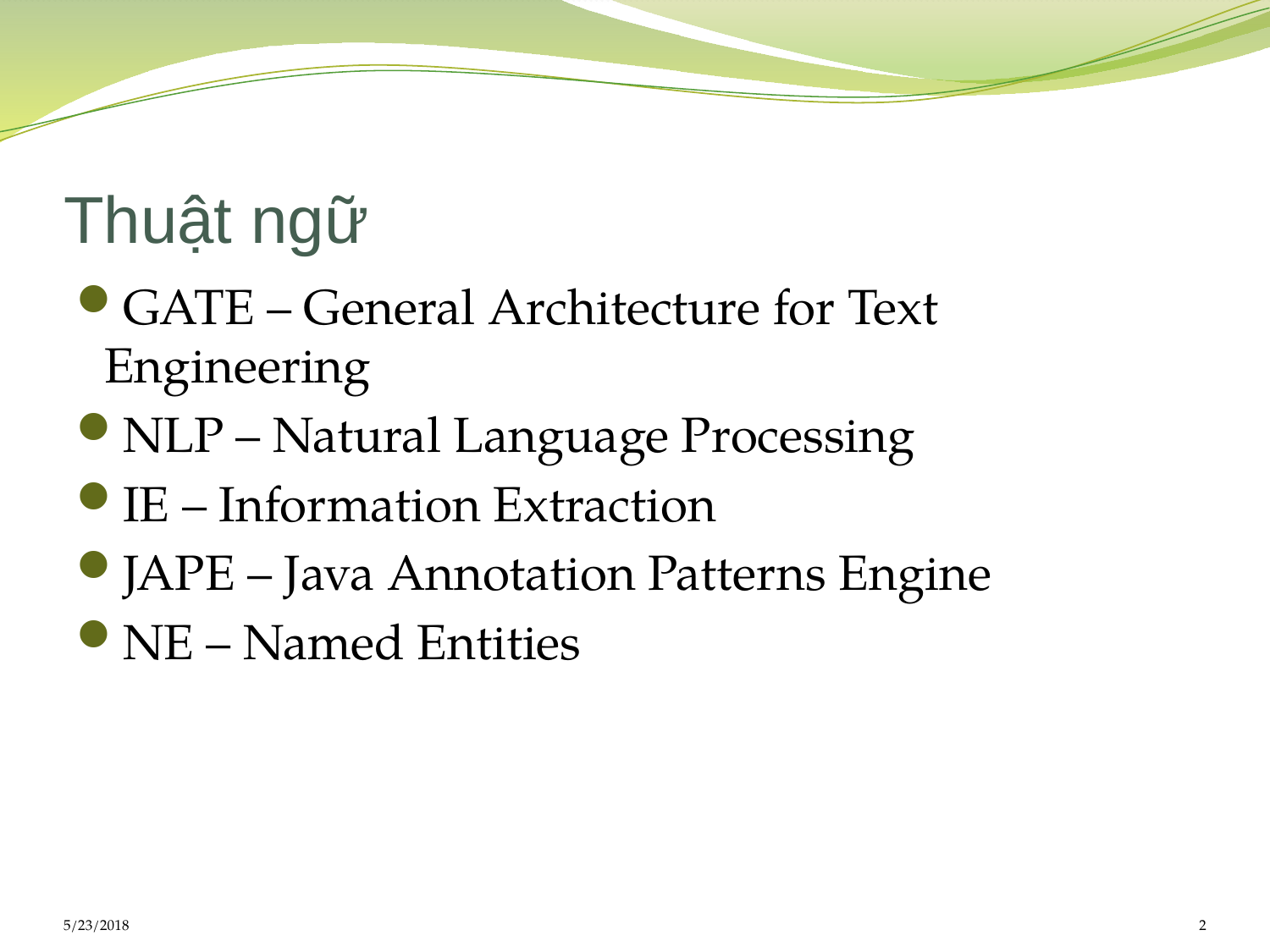

# Thuật ngữ
GATE – General Architecture for Text Engineering
NLP – Natural Language Processing
IE – Information Extraction
JAPE – Java Annotation Patterns Engine
NE – Named Entities
5/23/2018
2